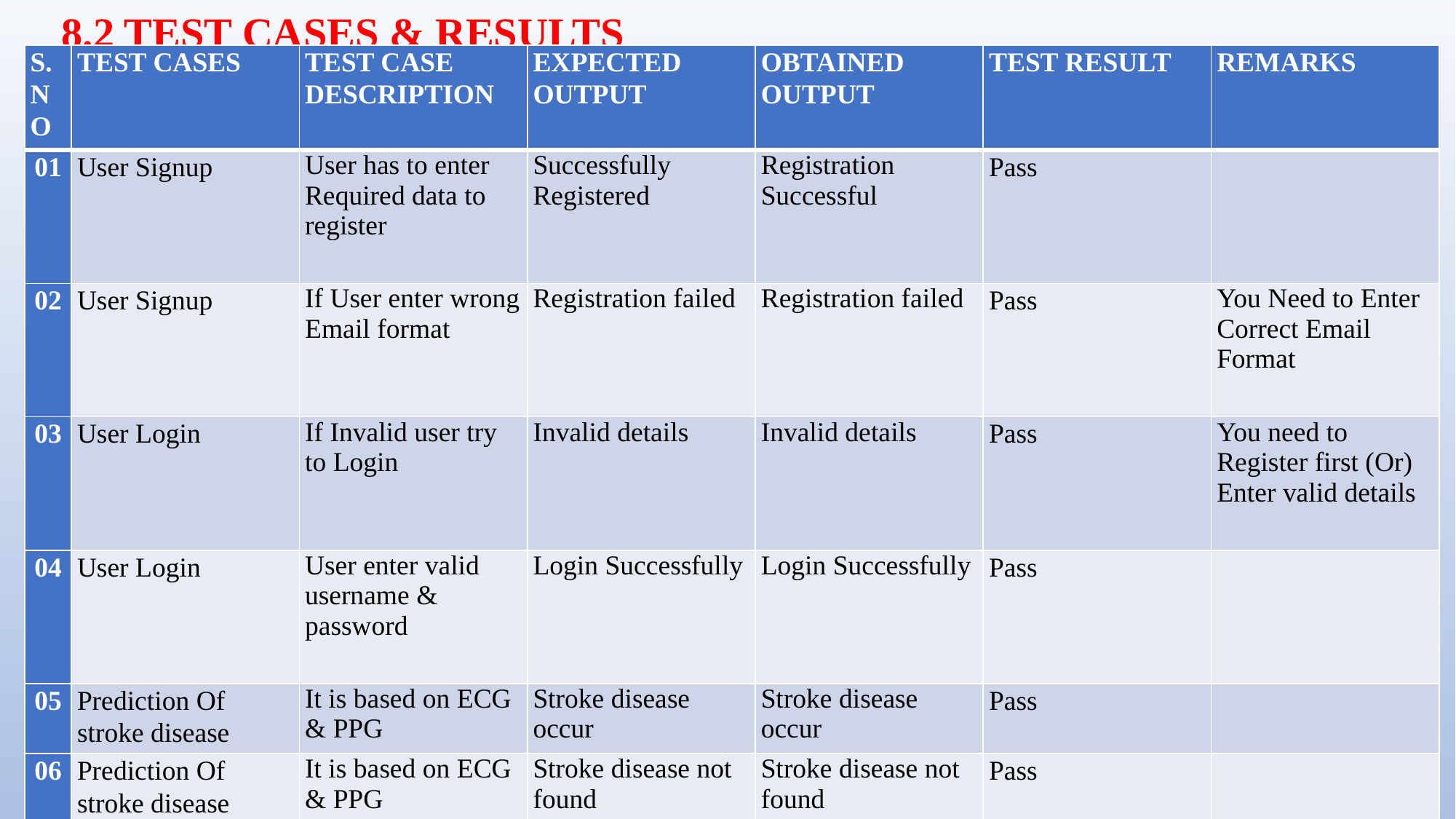

8.2 TEST CASES & RESULTS
| S. NO | TEST CASES | TEST CASE DESCRIPTION | EXPECTED OUTPUT | OBTAINED OUTPUT | TEST RESULT | REMARKS |
| --- | --- | --- | --- | --- | --- | --- |
| 01 | User Signup | User has to enter Required data to register | Successfully Registered | Registration Successful | Pass |  |
| 02 | User Signup | If User enter wrong Email format | Registration failed | Registration failed | Pass | You Need to Enter Correct Email Format |
| 03 | User Login | If Invalid user try to Login | Invalid details | Invalid details | Pass | You need to Register first (Or) Enter valid details |
| 04 | User Login | User enter valid username & password | Login Successfully | Login Successfully | Pass |  |
| 05 | Prediction Of stroke disease | It is based on ECG & PPG | Stroke disease occur | Stroke disease occur | Pass |  |
| 06 | Prediction Of stroke disease | It is based on ECG & PPG | Stroke disease not found | Stroke disease not found | Pass |  |